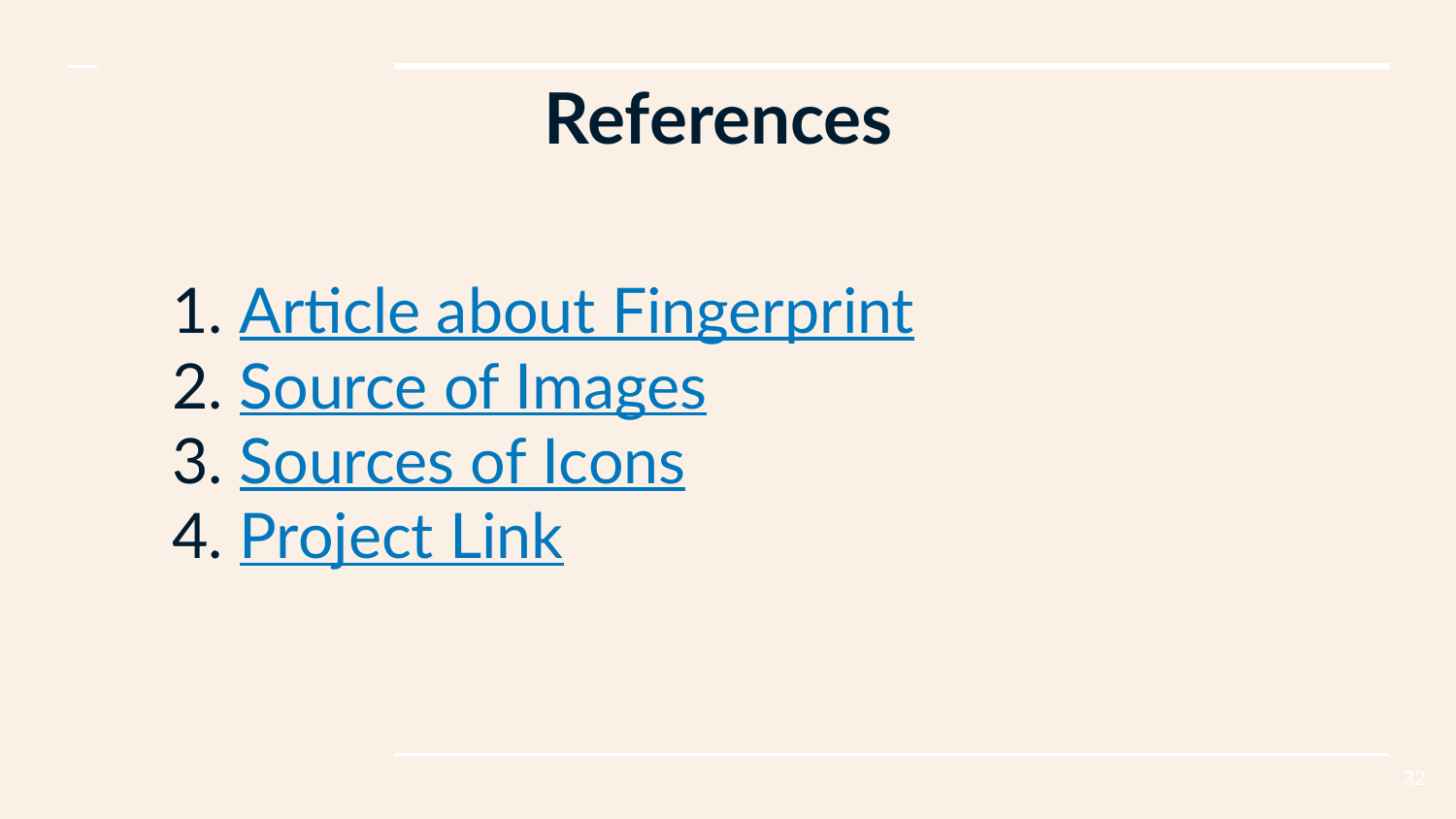

References
Article about Fingerprint
Source of Images
Sources of Icons
Project Link
32